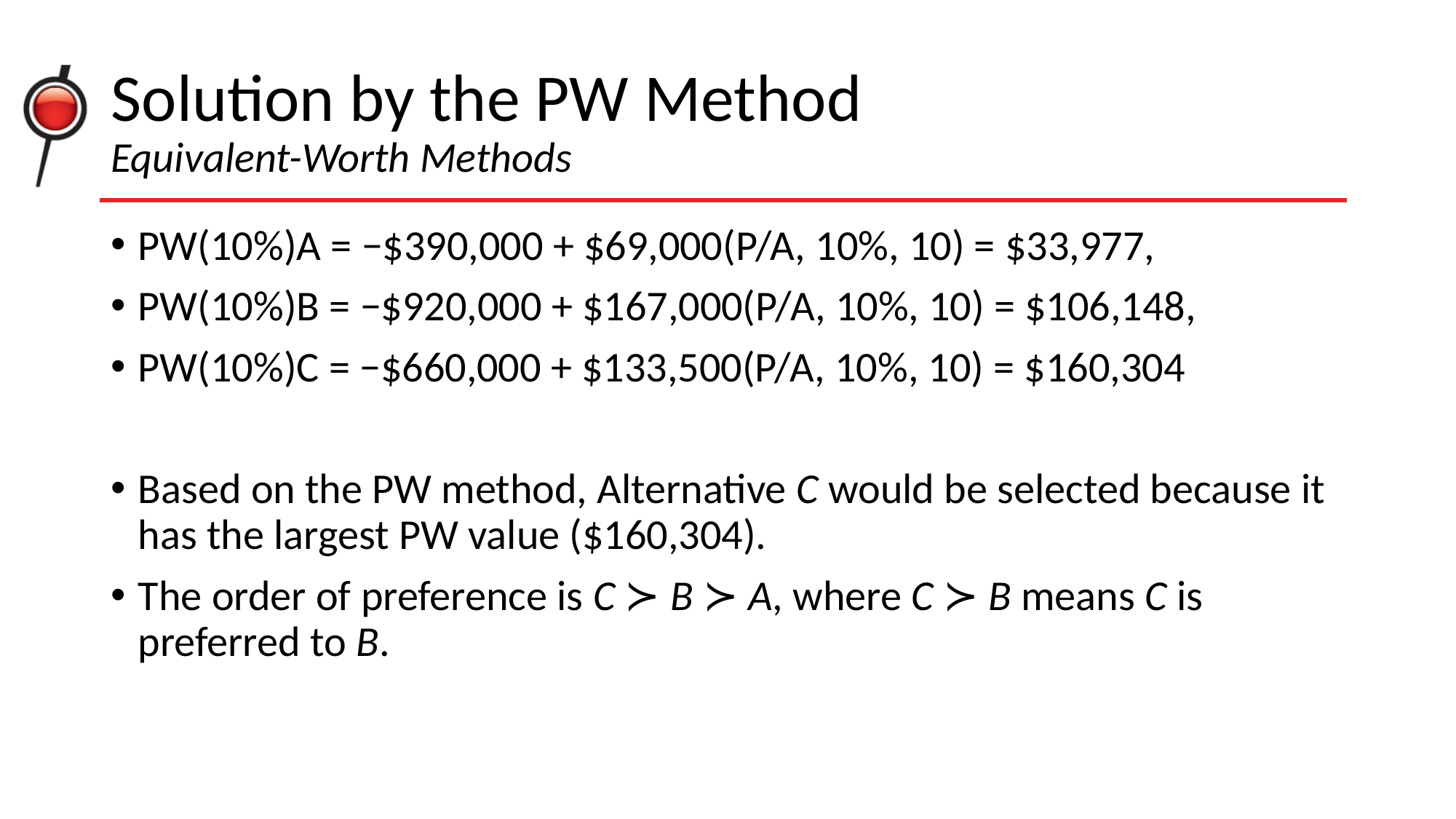

# Solution by the PW Method Equivalent-Worth Methods
PW(10%)A = −$390,000 + $69,000(P/A, 10%, 10) = $33,977,
PW(10%)B = −$920,000 + $167,000(P/A, 10%, 10) = $106,148,
PW(10%)C = −$660,000 + $133,500(P/A, 10%, 10) = $160,304

Based on the PW method, Alternative C would be selected because it has the largest PW value ($160,304).
The order of preference is C ≻ B ≻ A, where C ≻ B means C is preferred to B.